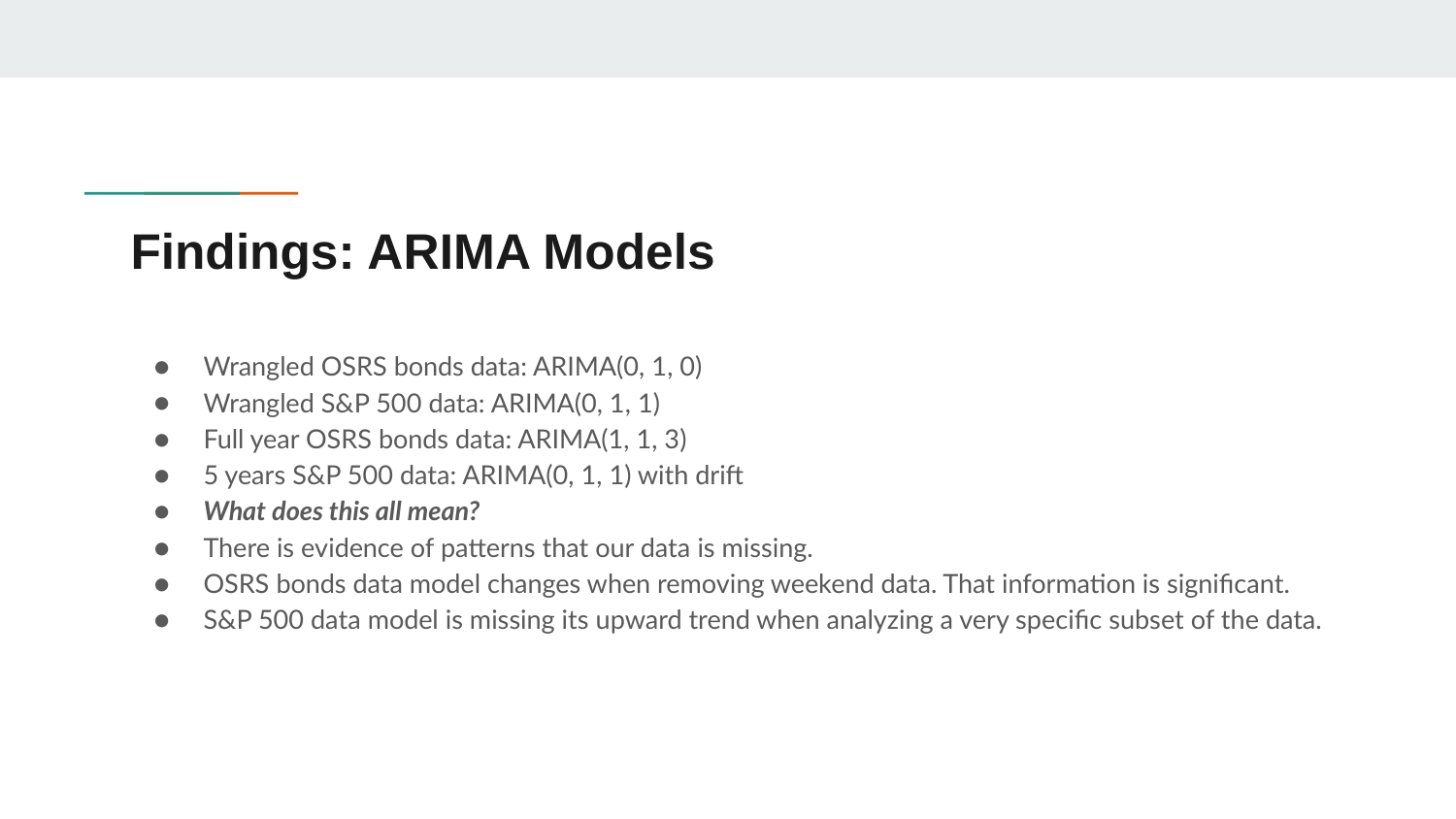

# Findings: ARIMA Models
Wrangled OSRS bonds data: ARIMA(0, 1, 0)
Wrangled S&P 500 data: ARIMA(0, 1, 1)
Full year OSRS bonds data: ARIMA(1, 1, 3)
5 years S&P 500 data: ARIMA(0, 1, 1) with drift
What does this all mean?
There is evidence of patterns that our data is missing.
OSRS bonds data model changes when removing weekend data. That information is significant.
S&P 500 data model is missing its upward trend when analyzing a very specific subset of the data.